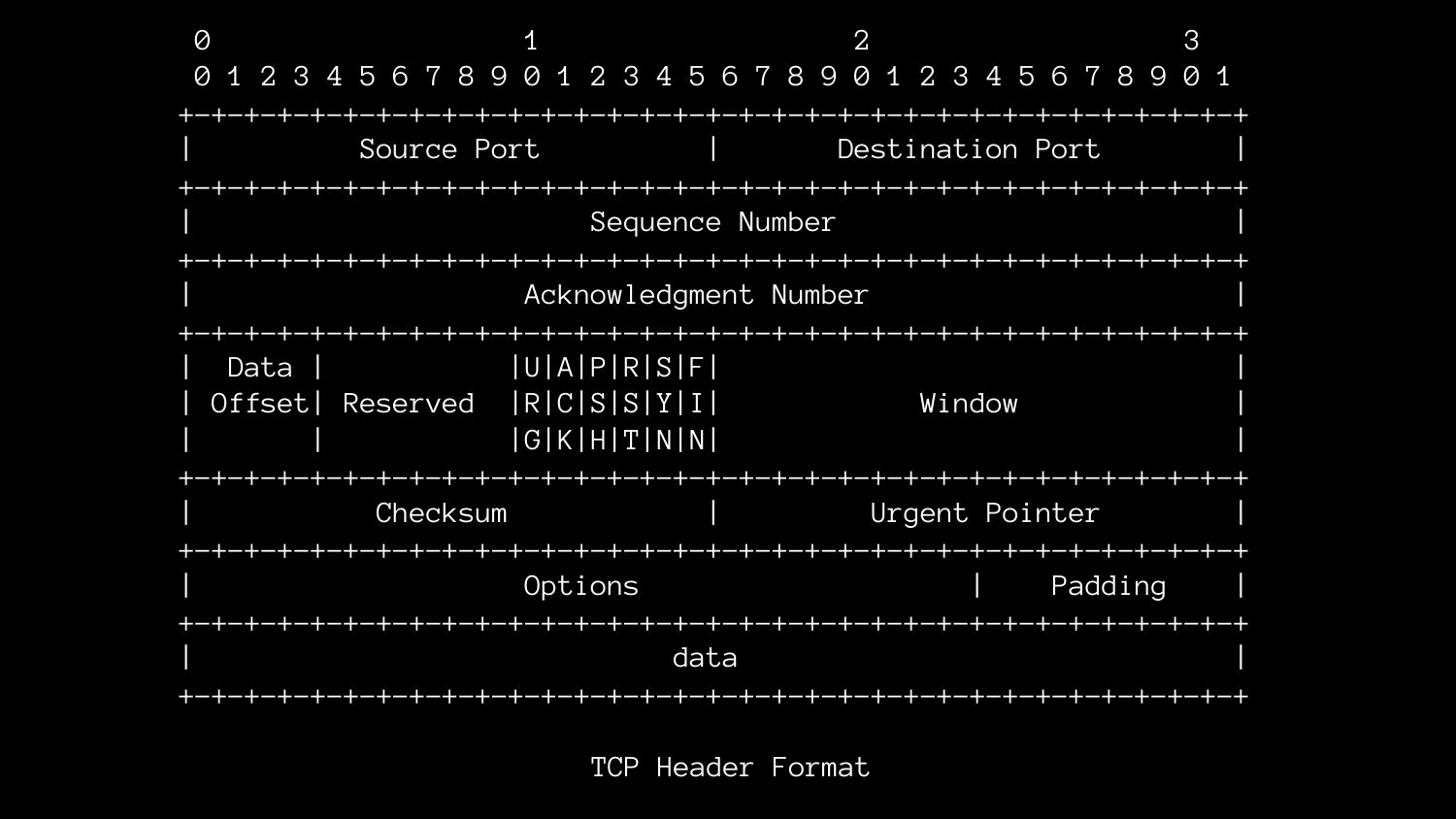

0                   1                   2                   3
    0 1 2 3 4 5 6 7 8 9 0 1 2 3 4 5 6 7 8 9 0 1 2 3 4 5 6 7 8 9 0 1
   +-+-+-+-+-+-+-+-+-+-+-+-+-+-+-+-+-+-+-+-+-+-+-+-+-+-+-+-+-+-+-+-+
   |          Source Port          |       Destination Port        |
   +-+-+-+-+-+-+-+-+-+-+-+-+-+-+-+-+-+-+-+-+-+-+-+-+-+-+-+-+-+-+-+-+
   |                        Sequence Number                        |
   +-+-+-+-+-+-+-+-+-+-+-+-+-+-+-+-+-+-+-+-+-+-+-+-+-+-+-+-+-+-+-+-+
   |                    Acknowledgment Number                      |
   +-+-+-+-+-+-+-+-+-+-+-+-+-+-+-+-+-+-+-+-+-+-+-+-+-+-+-+-+-+-+-+-+
   |  Data |           |U|A|P|R|S|F|                               |
   | Offset| Reserved  |R|C|S|S|Y|I|            Window             |
   |       |           |G|K|H|T|N|N|                               |
   +-+-+-+-+-+-+-+-+-+-+-+-+-+-+-+-+-+-+-+-+-+-+-+-+-+-+-+-+-+-+-+-+
   |           Checksum            |         Urgent Pointer        |
   +-+-+-+-+-+-+-+-+-+-+-+-+-+-+-+-+-+-+-+-+-+-+-+-+-+-+-+-+-+-+-+-+
   |                    Options                    |    Padding    |
   +-+-+-+-+-+-+-+-+-+-+-+-+-+-+-+-+-+-+-+-+-+-+-+-+-+-+-+-+-+-+-+-+
   |                             data                              |
   +-+-+-+-+-+-+-+-+-+-+-+-+-+-+-+-+-+-+-+-+-+-+-+-+-+-+-+-+-+-+-+-+

                            TCP Header Format